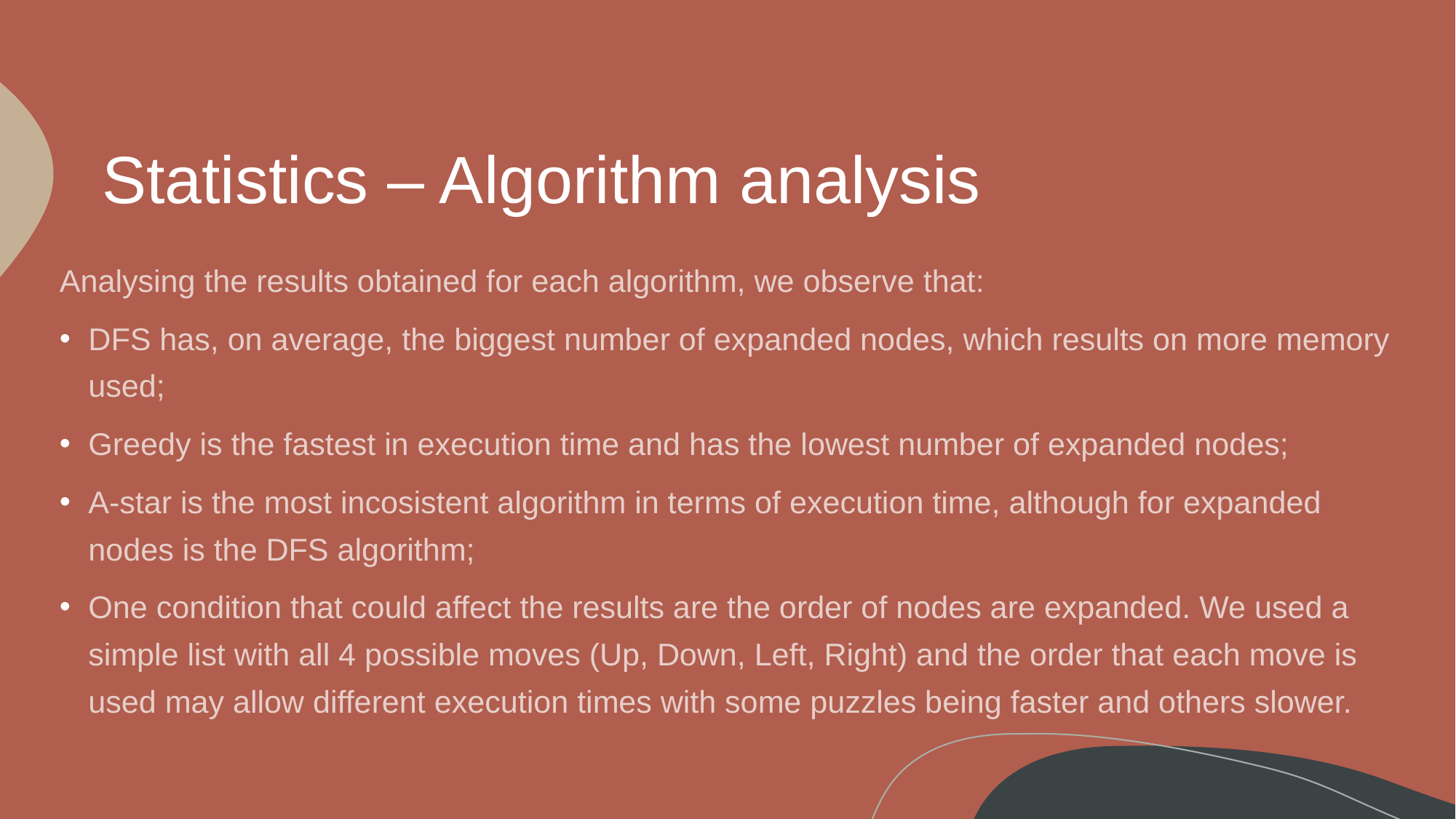

# Statistics – Algorithm analysis
Analysing the results obtained for each algorithm, we observe that:
DFS has, on average, the biggest number of expanded nodes, which results on more memory used;
Greedy is the fastest in execution time and has the lowest number of expanded nodes;
A-star is the most incosistent algorithm in terms of execution time, although for expanded nodes is the DFS algorithm;
One condition that could affect the results are the order of nodes are expanded. We used a simple list with all 4 possible moves (Up, Down, Left, Right) and the order that each move is used may allow different execution times with some puzzles being faster and others slower.